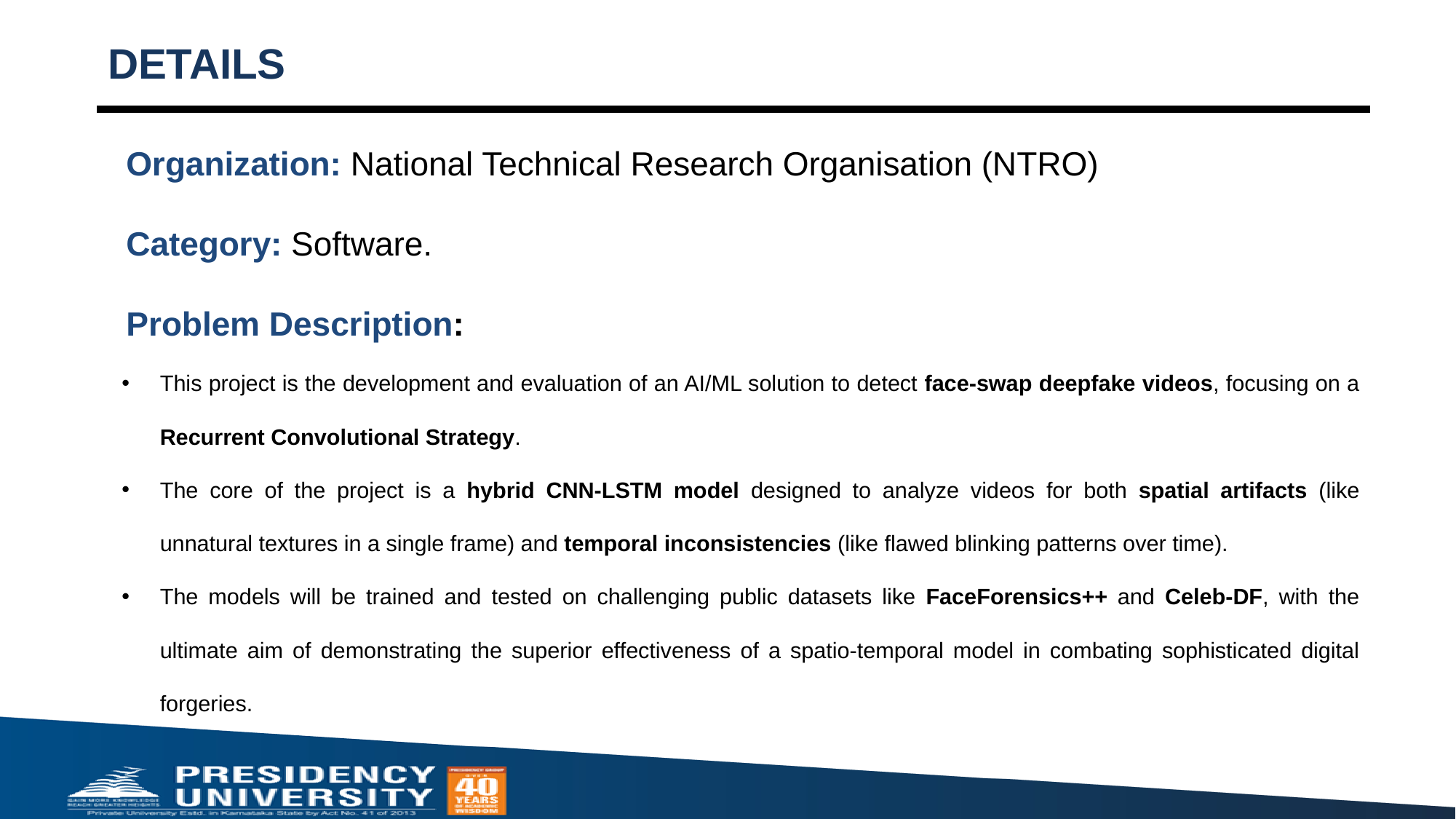

# DETAILS
Organization: National Technical Research Organisation (NTRO)
Category: Software.
Problem Description:
This project is the development and evaluation of an AI/ML solution to detect face-swap deepfake videos, focusing on a Recurrent Convolutional Strategy.
The core of the project is a hybrid CNN-LSTM model designed to analyze videos for both spatial artifacts (like unnatural textures in a single frame) and temporal inconsistencies (like flawed blinking patterns over time).
The models will be trained and tested on challenging public datasets like FaceForensics++ and Celeb-DF, with the ultimate aim of demonstrating the superior effectiveness of a spatio-temporal model in combating sophisticated digital forgeries.